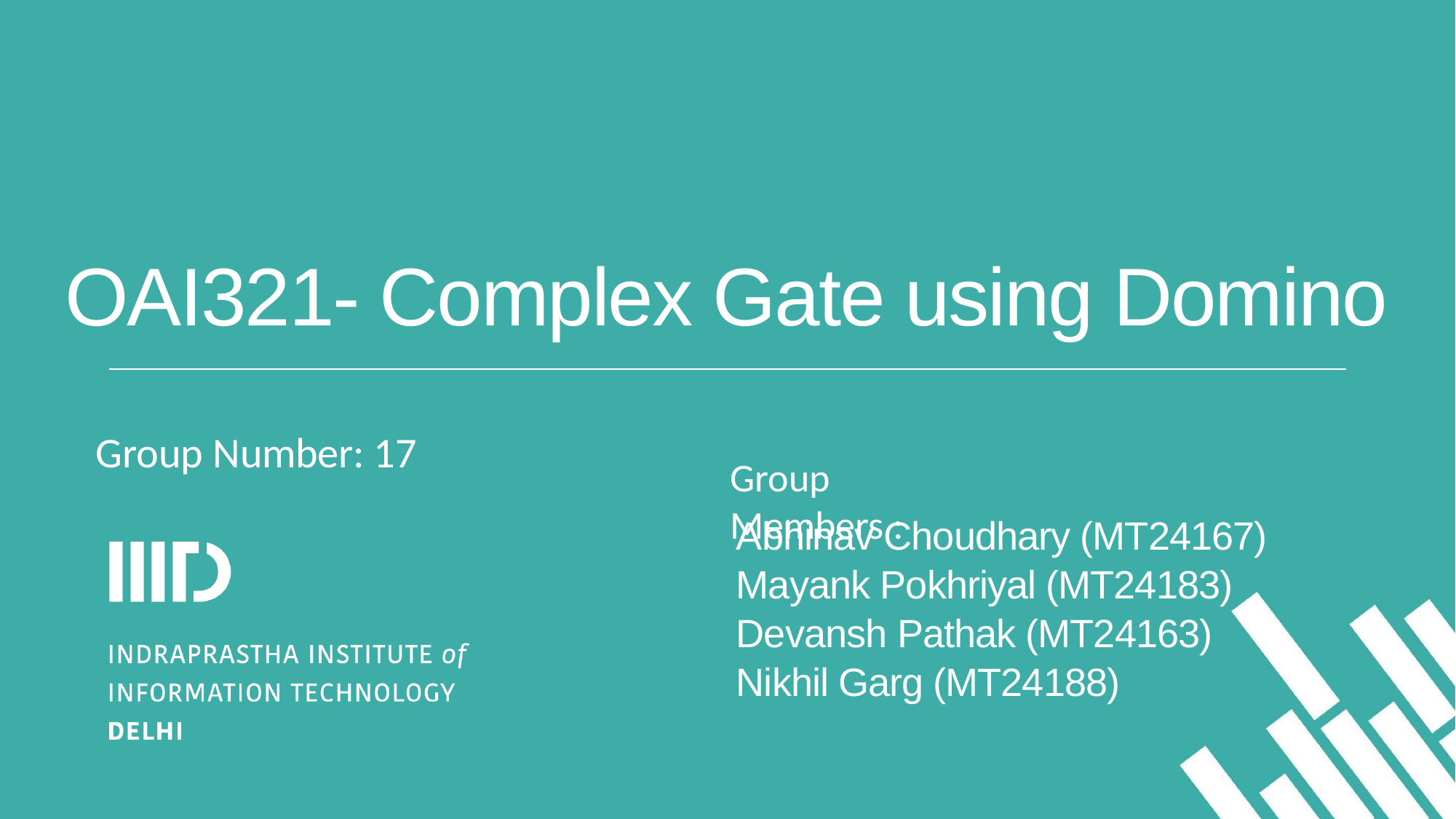

# OAI321- Complex Gate using Domino
Group Number: 17
Group Members :
Abhinav Choudhary (MT24167)
Mayank Pokhriyal (MT24183)
Devansh Pathak (MT24163)
Nikhil Garg (MT24188)